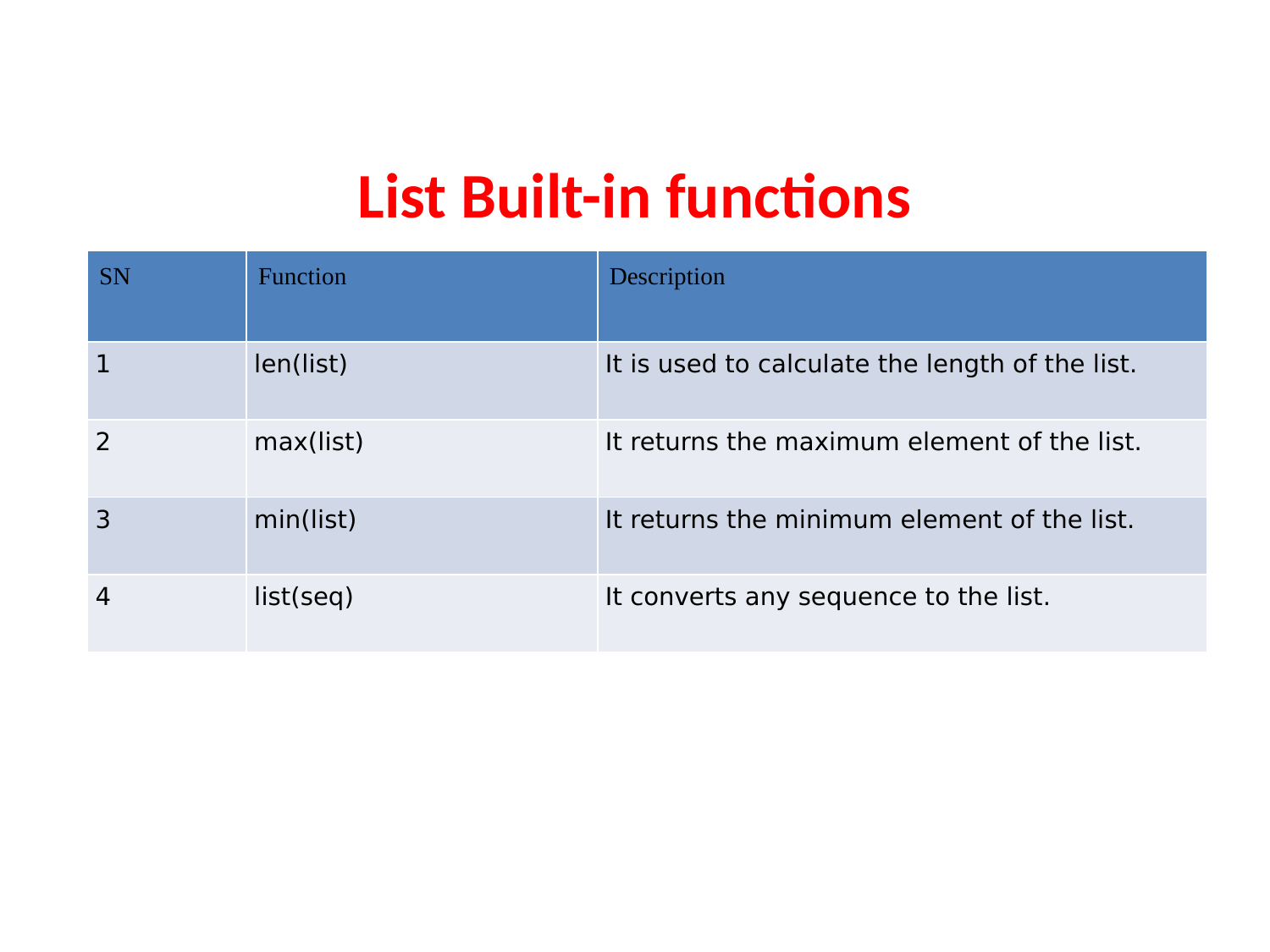

# List Built-in functions
| SN | Function | Description |
| --- | --- | --- |
| 1 | len(list) | It is used to calculate the length of the list. |
| 2 | max(list) | It returns the maximum element of the list. |
| 3 | min(list) | It returns the minimum element of the list. |
| 4 | list(seq) | It converts any sequence to the list. |